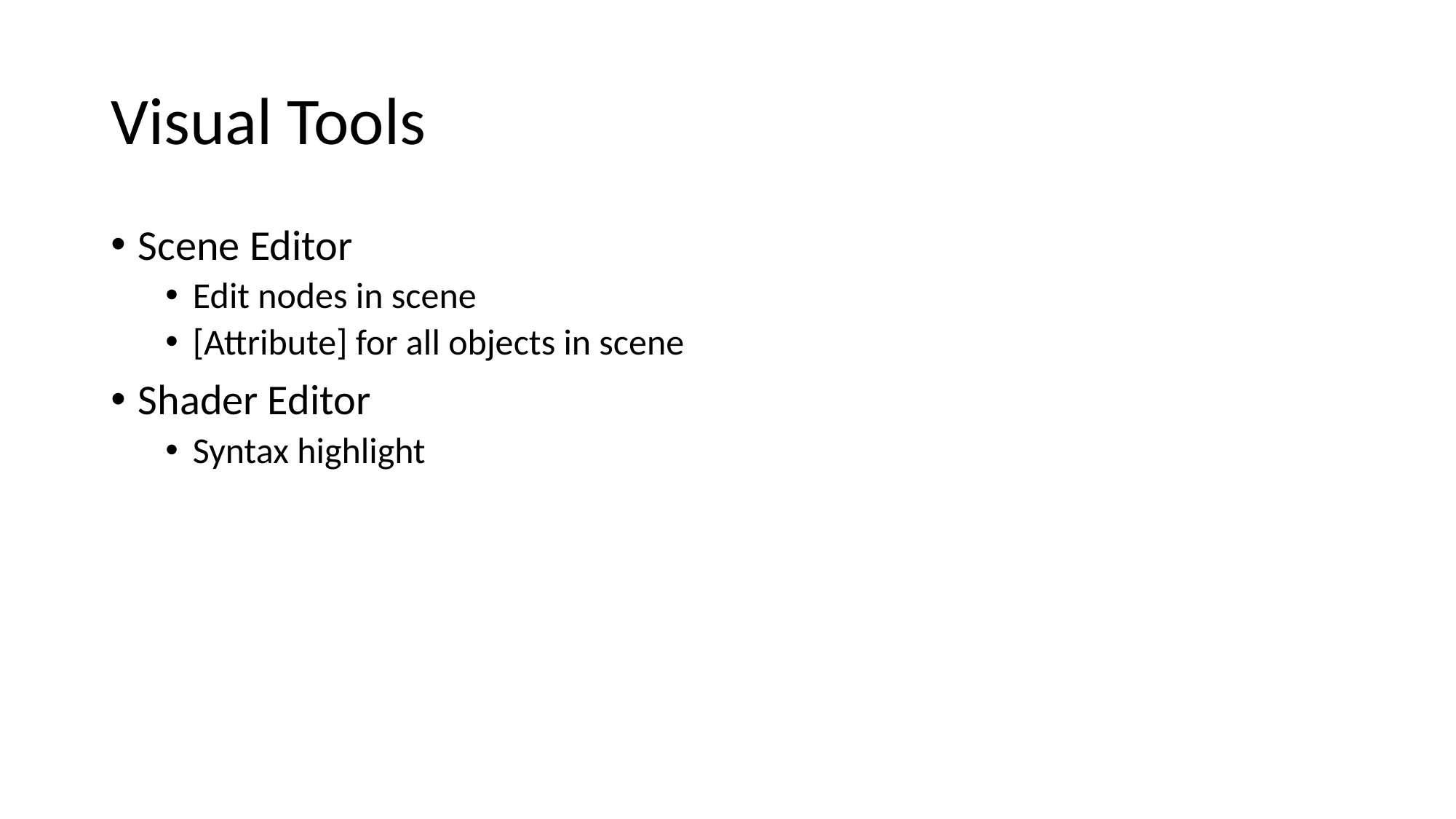

# Visual Tools
Scene Editor
Edit nodes in scene
[Attribute] for all objects in scene
Shader Editor
Syntax highlight